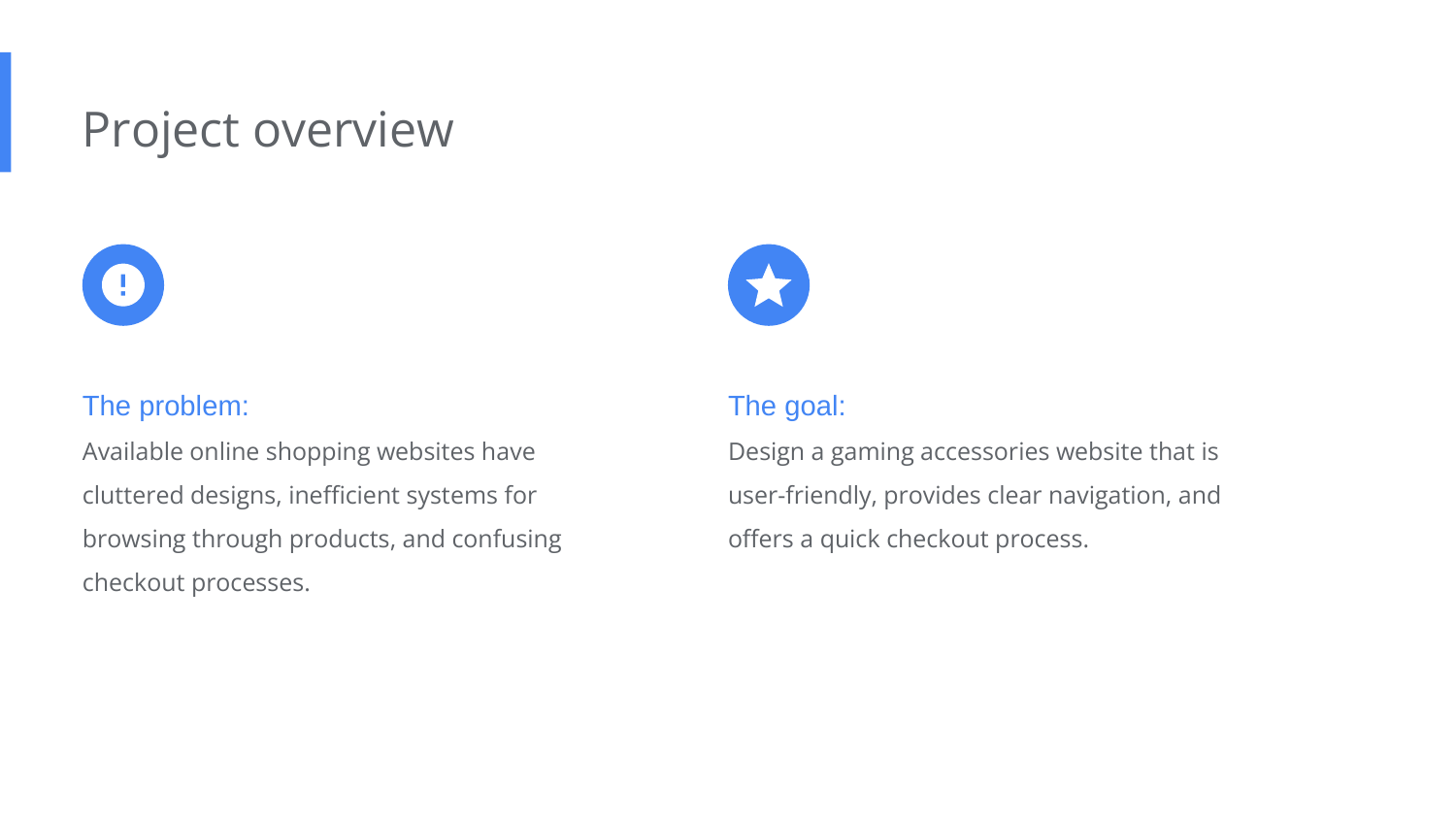

Project overview

The problem:
Available online shopping websites have cluttered designs, inefficient systems for browsing through products, and confusing checkout processes.
The goal:
Design a gaming accessories website that is user-friendly, provides clear navigation, and offers a quick checkout process.